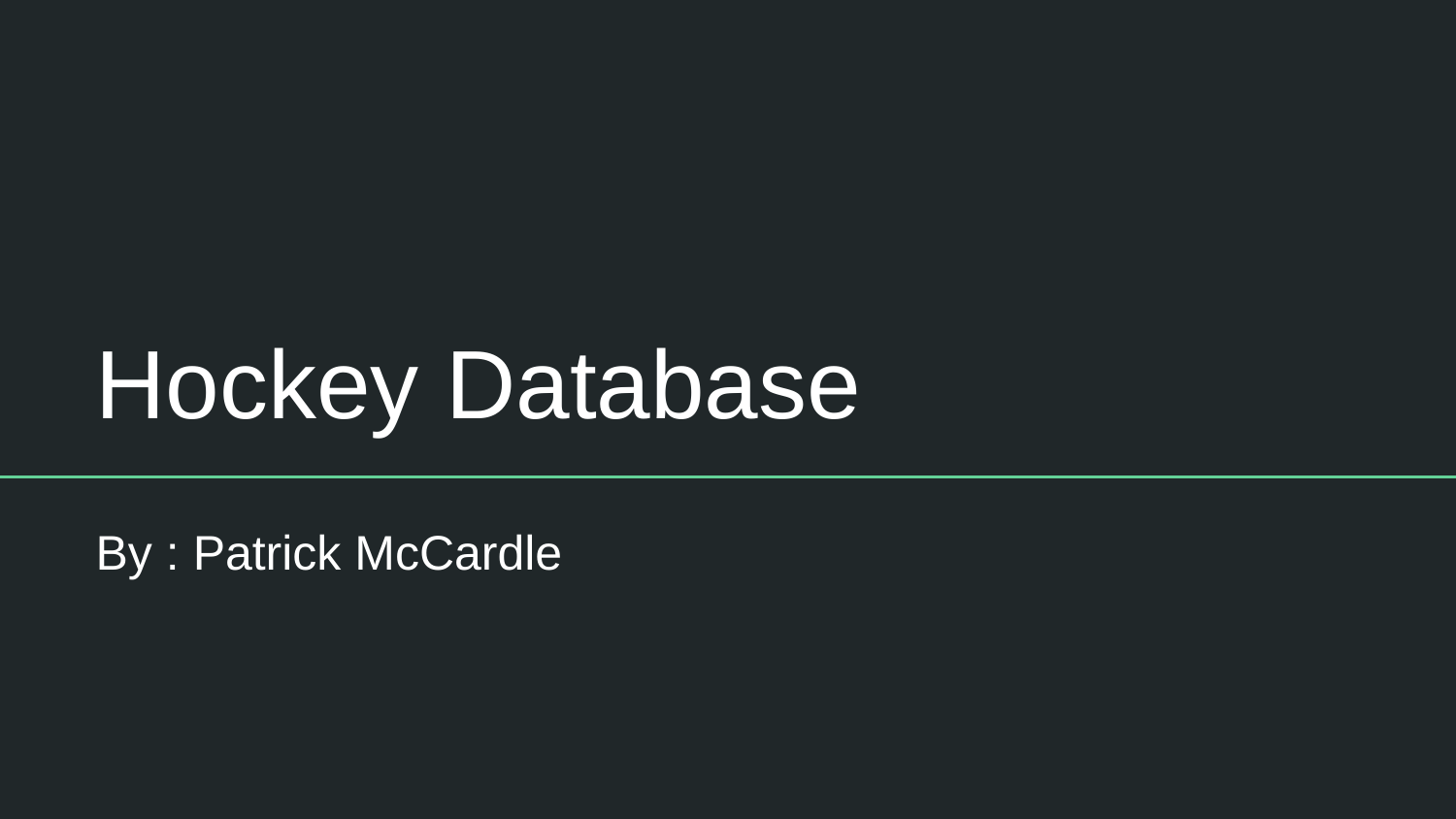

# Hockey Database
By : Patrick McCardle